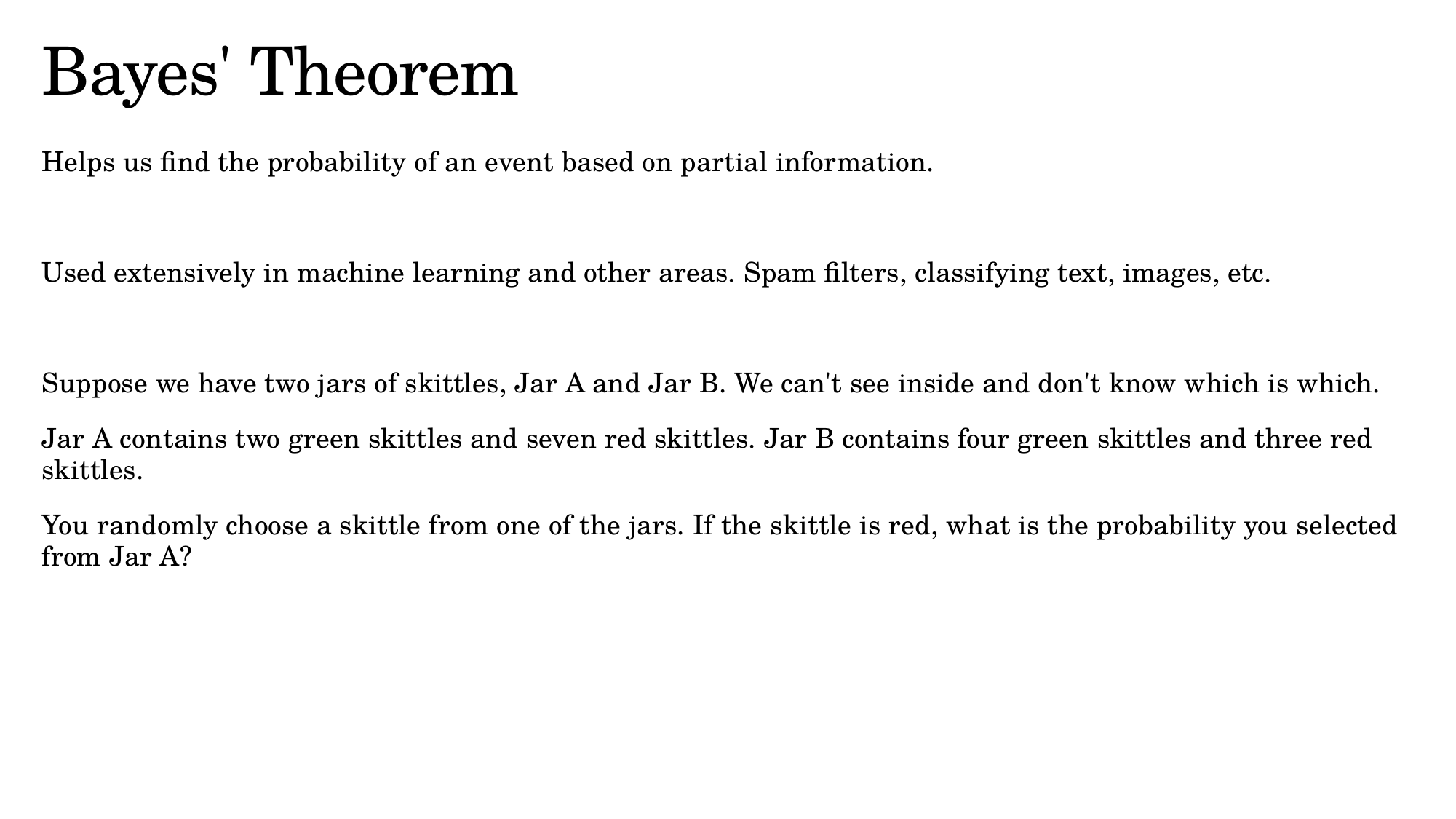

# Bayes' Theorem
Helps us find the probability of an event based on partial information.

Used extensively in machine learning and other areas. Spam filters, classifying text, images, etc.

Suppose we have two jars of skittles, Jar A and Jar B. We can't see inside and don't know which is which.
Jar A contains two green skittles and seven red skittles. Jar B contains four green skittles and three red skittles.
You randomly choose a skittle from one of the jars. If the skittle is red, what is the probability you selected from Jar A?